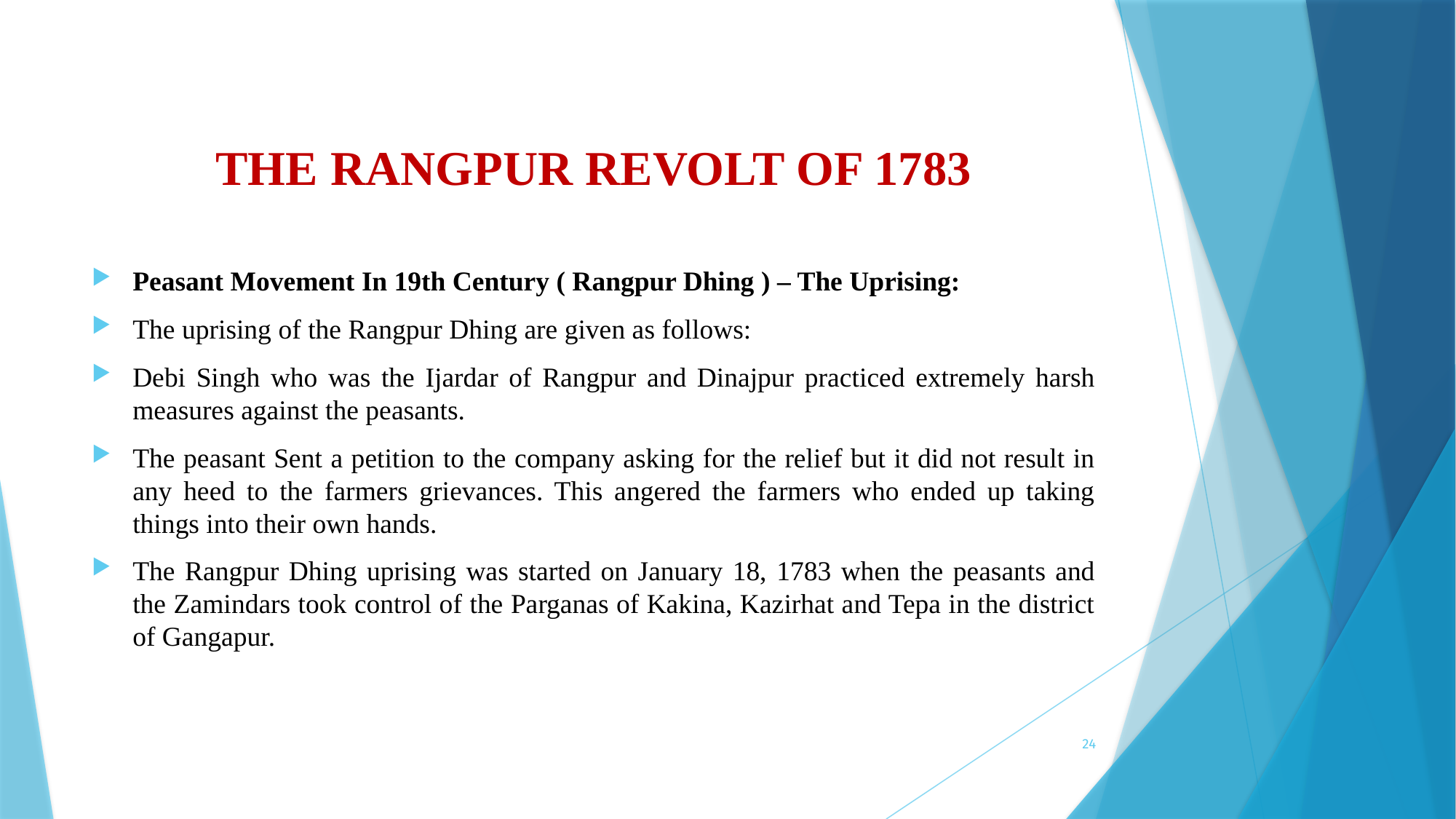

# THE RANGPUR REVOLT OF 1783
Peasant Movement In 19th Century ( Rangpur Dhing ) – The Uprising:
The uprising of the Rangpur Dhing are given as follows:
Debi Singh who was the Ijardar of Rangpur and Dinajpur practiced extremely harsh measures against the peasants.
The peasant Sent a petition to the company asking for the relief but it did not result in any heed to the farmers grievances. This angered the farmers who ended up taking things into their own hands.
The Rangpur Dhing uprising was started on January 18, 1783 when the peasants and the Zamindars took control of the Parganas of Kakina, Kazirhat and Tepa in the district of Gangapur.

24